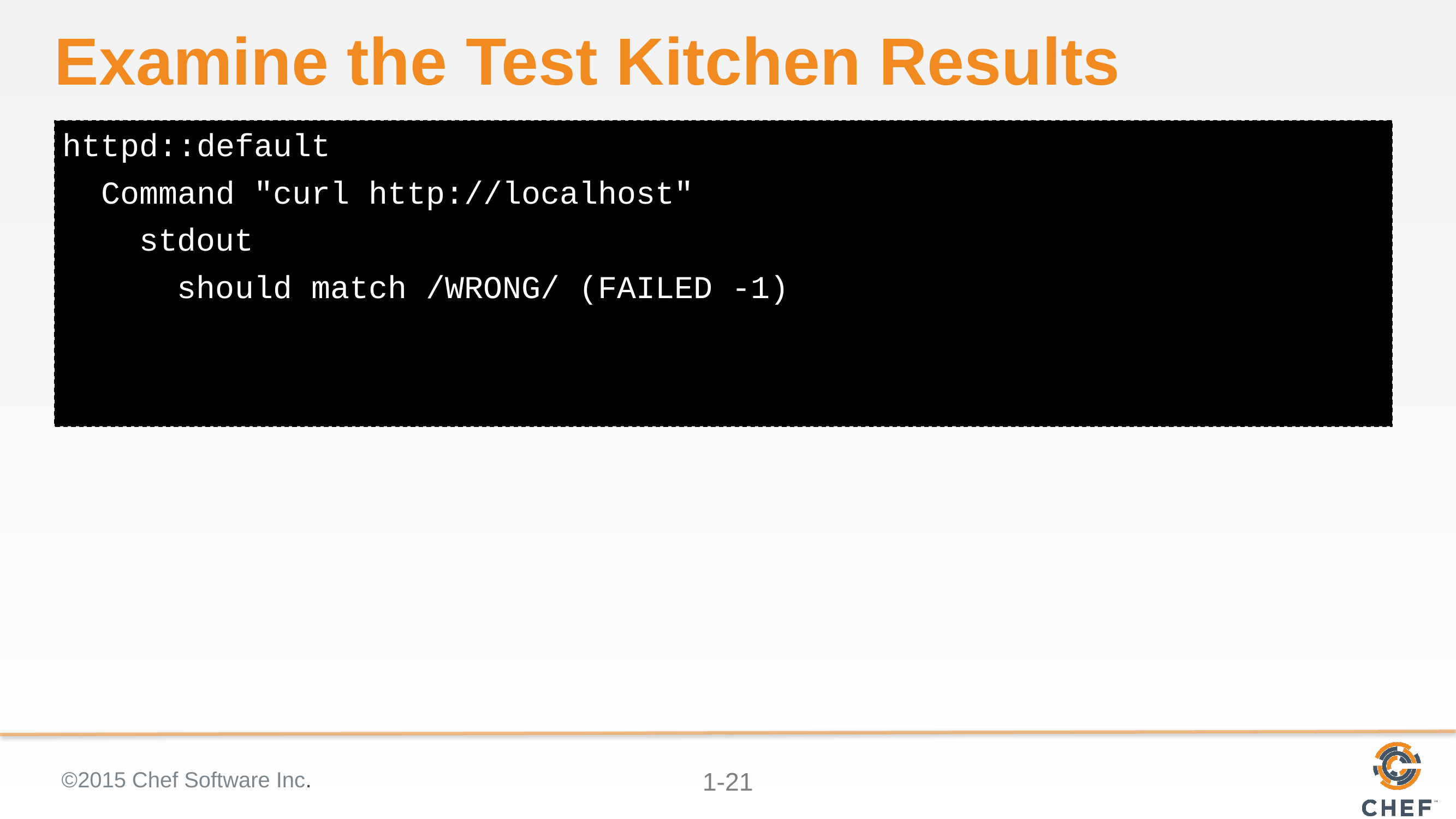

# Examine the Test Kitchen Results
httpd::default
  Command "curl http://localhost"
    stdout
      should match /WRONG/ (FAILED -1)